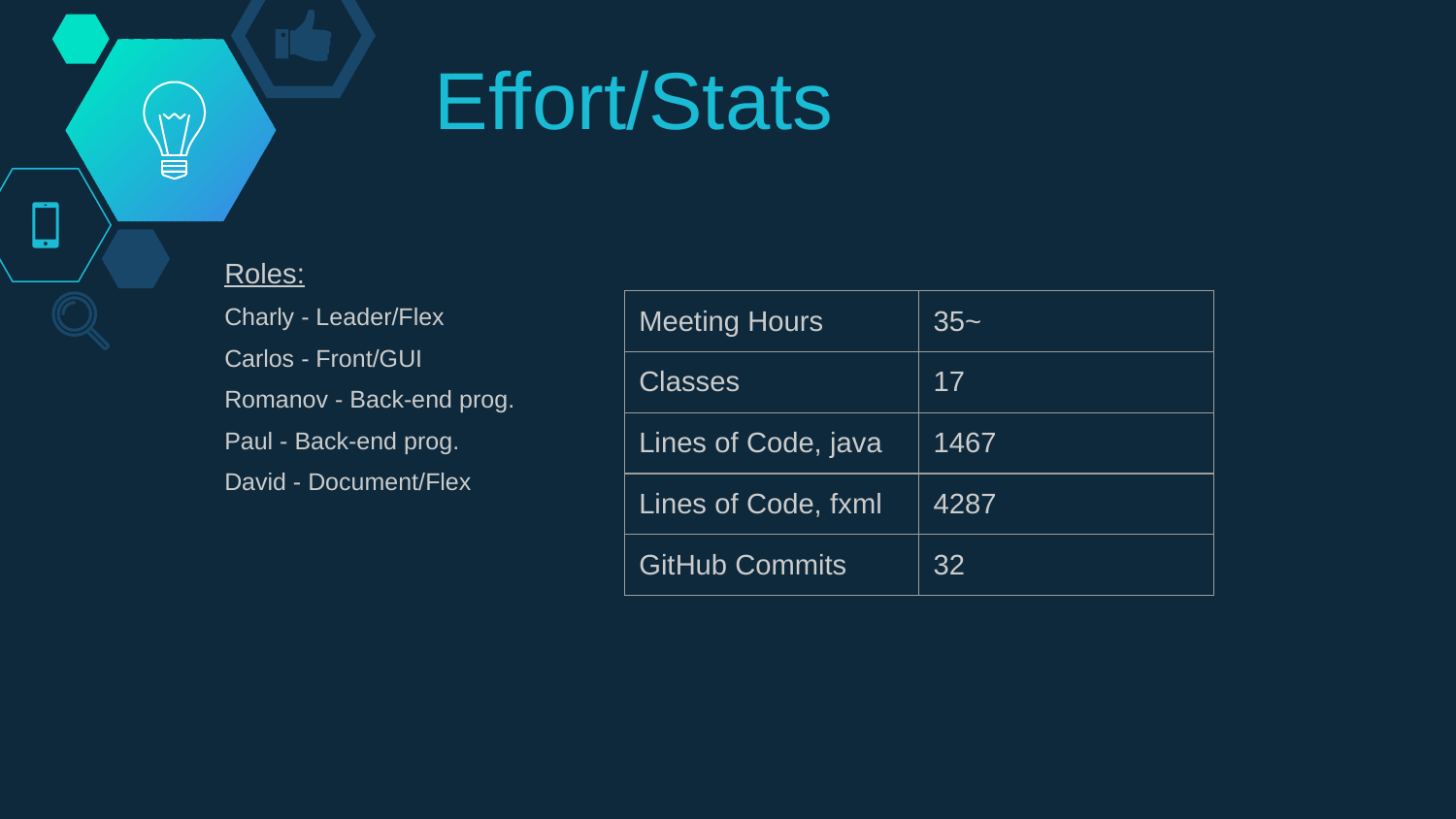

# Effort/Stats
Roles:
Charly - Leader/Flex
Carlos - Front/GUI
Romanov - Back-end prog.
Paul - Back-end prog.
David - Document/Flex
| Meeting Hours | 35~ |
| --- | --- |
| Classes | 17 |
| Lines of Code, java | 1467 |
| Lines of Code, fxml | 4287 |
| GitHub Commits | 32 |